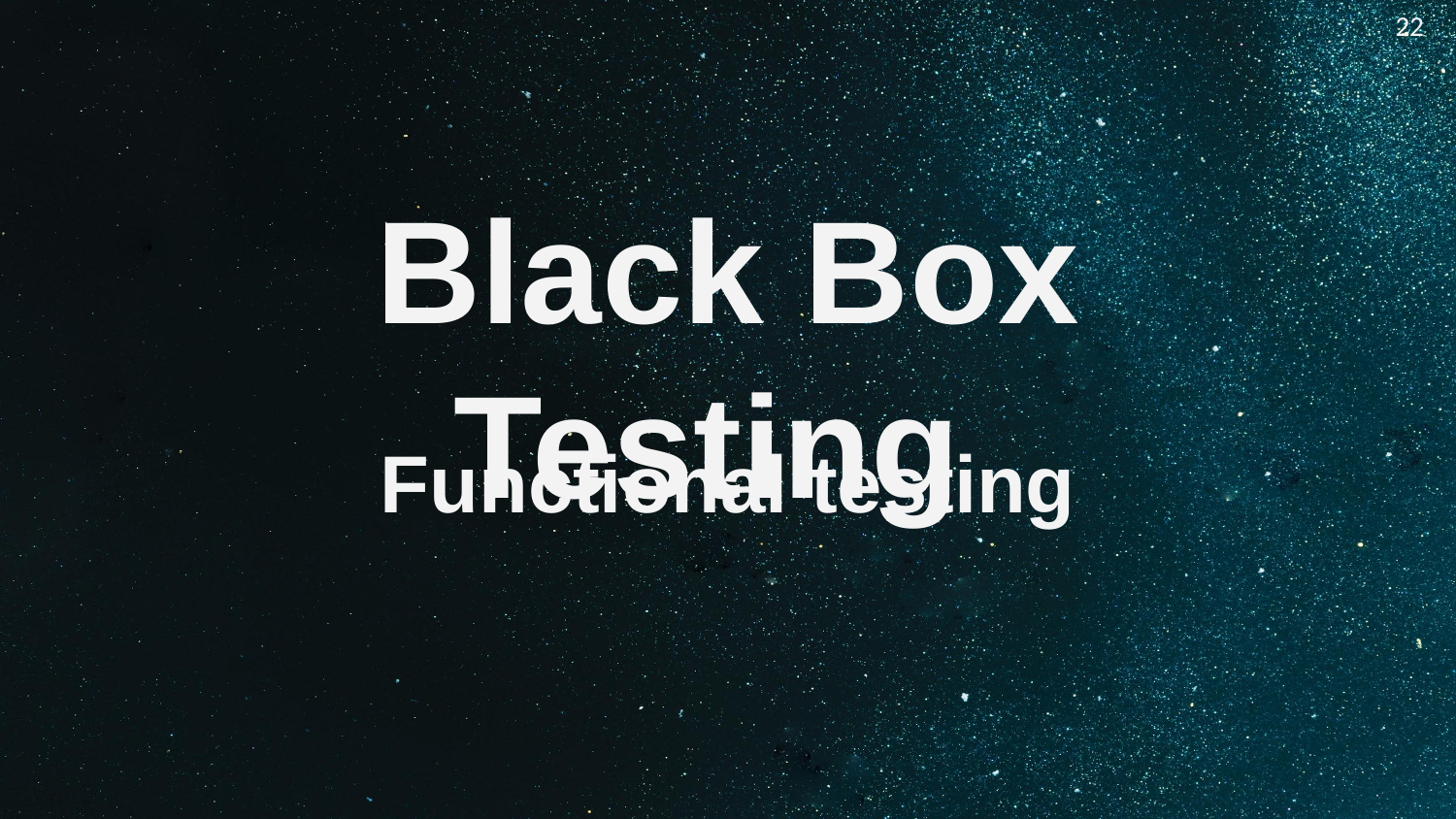

22
# Black Box Testing
Functional testing